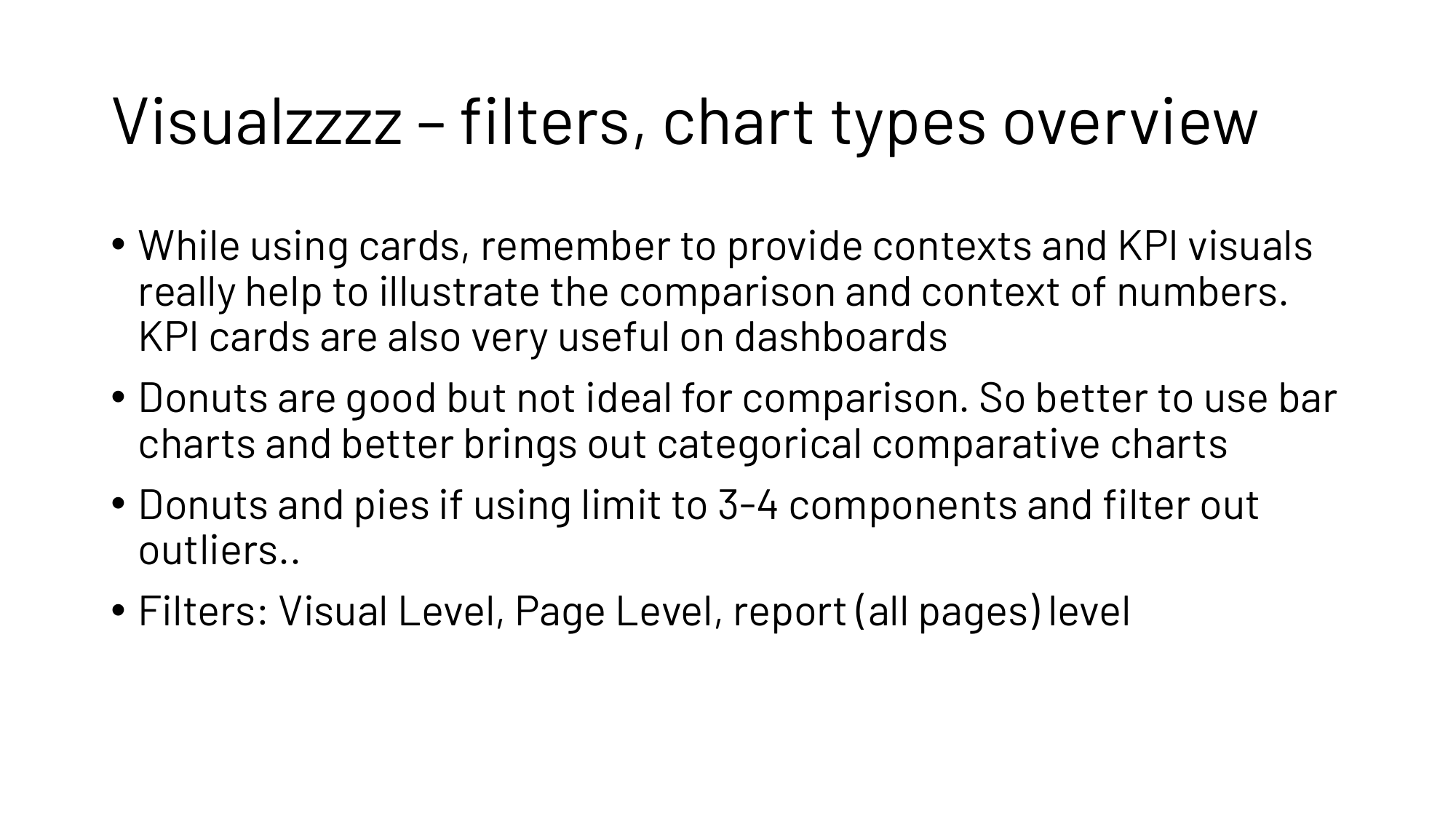

# Visualzzzz – filters, chart types overview
While using cards, remember to provide contexts and KPI visuals really help to illustrate the comparison and context of numbers. KPI cards are also very useful on dashboards
Donuts are good but not ideal for comparison. So better to use bar charts and better brings out categorical comparative charts
Donuts and pies if using limit to 3-4 components and filter out outliers..
Filters: Visual Level, Page Level, report (all pages) level